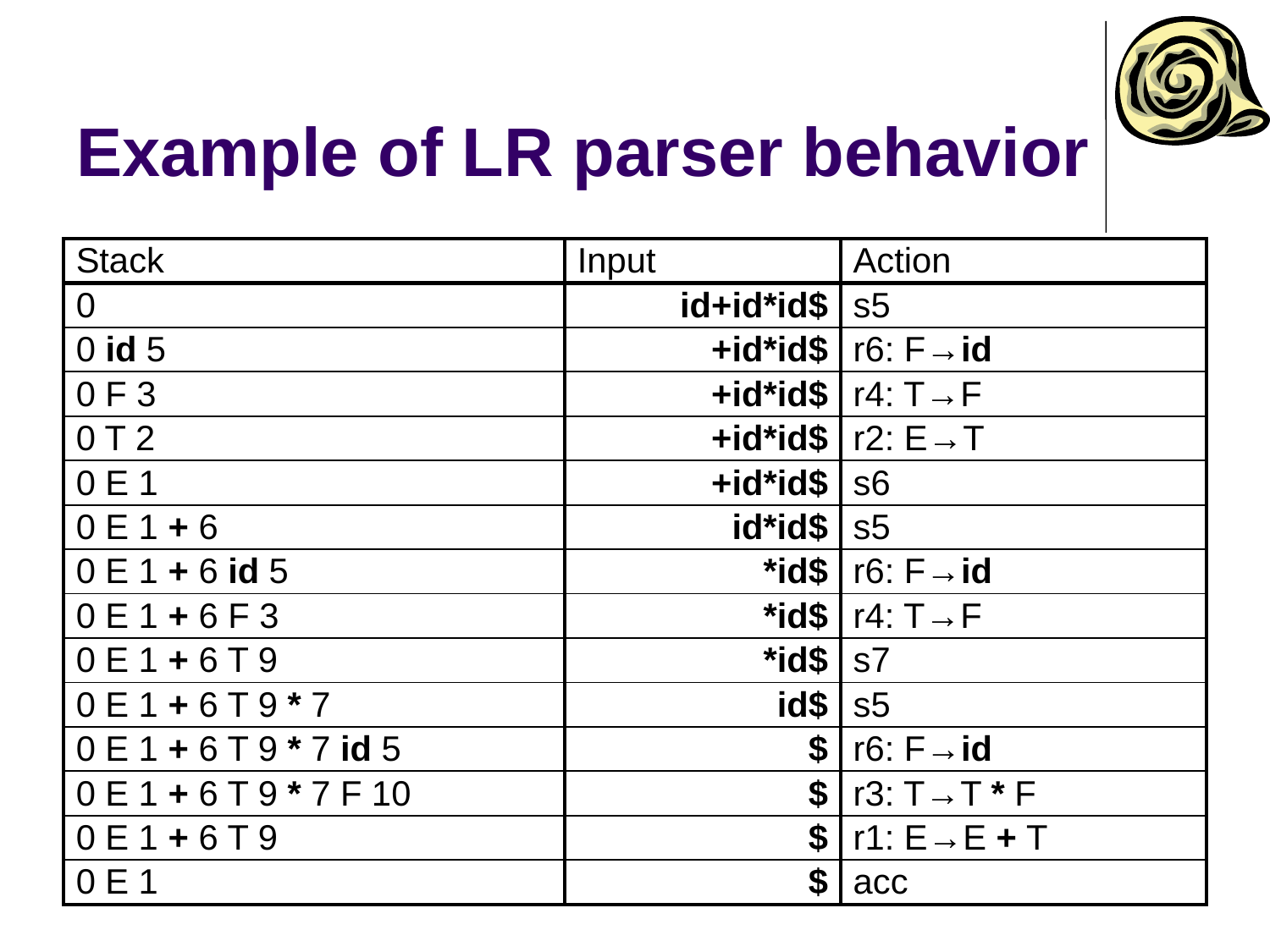

# Example of LR parser behavior
| Stack | Input | Action |
| --- | --- | --- |
| 0 | id+id\*id$ | s5 |
| 0 id 5 | +id\*id$ | r6: F→id |
| 0 F 3 | +id\*id$ | r4: T→F |
| 0 T 2 | +id\*id$ | r2: E→T |
| 0 E 1 | +id\*id$ | s6 |
| 0 E 1 + 6 | id\*id$ | s5 |
| 0 E 1 + 6 id 5 | \*id$ | r6: F→id |
| 0 E 1 + 6 F 3 | \*id$ | r4: T→F |
| 0 E 1 + 6 T 9 | \*id$ | s7 |
| 0 E 1 + 6 T 9 \* 7 | id$ | s5 |
| 0 E 1 + 6 T 9 \* 7 id 5 | $ | r6: F→id |
| 0 E 1 + 6 T 9 \* 7 F 10 | $ | r3: T→T \* F |
| 0 E 1 + 6 T 9 | $ | r1: E→E + T |
| 0 E 1 | $ | acc |